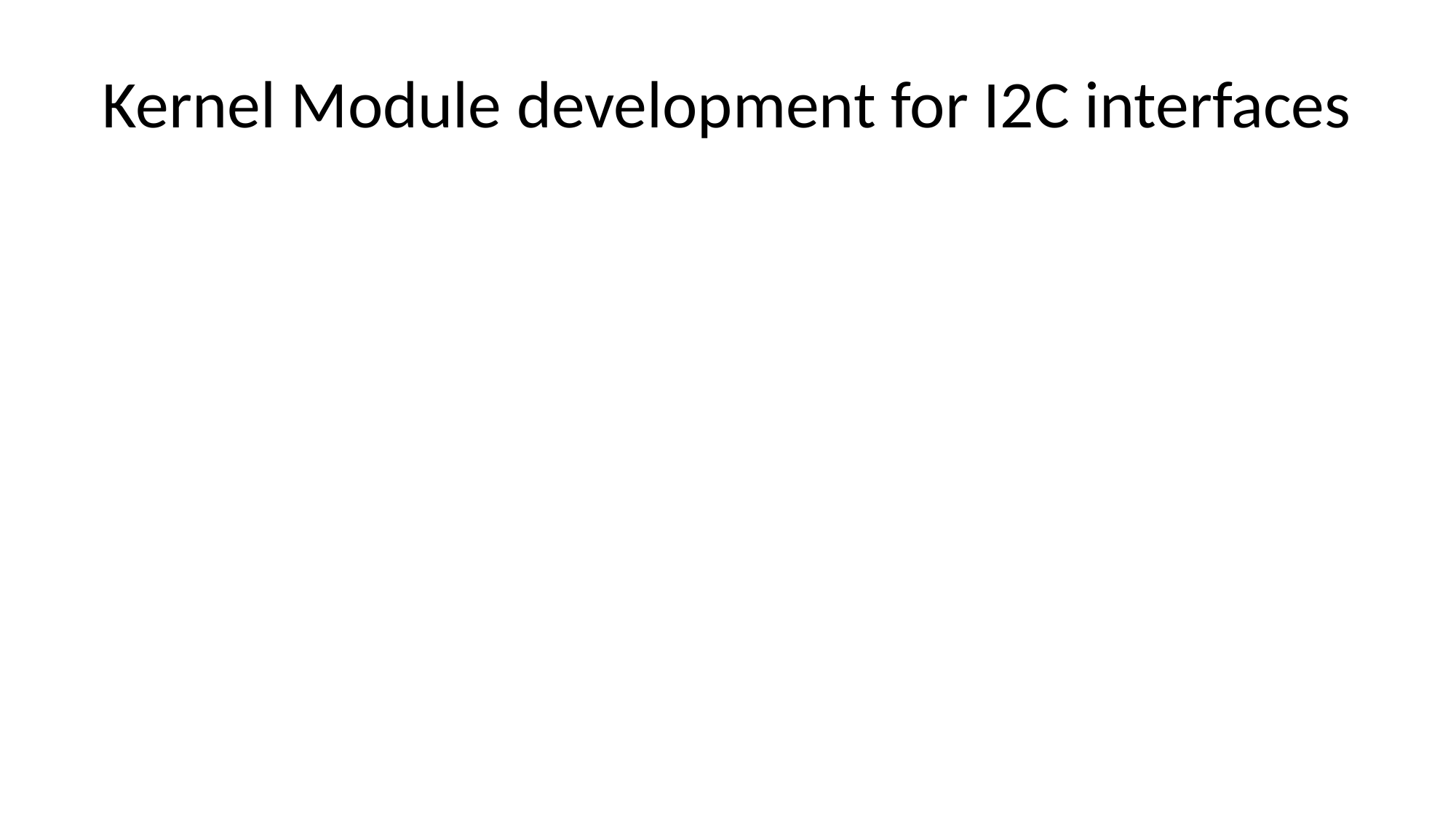

# Kernel Module development for I2C interfaces